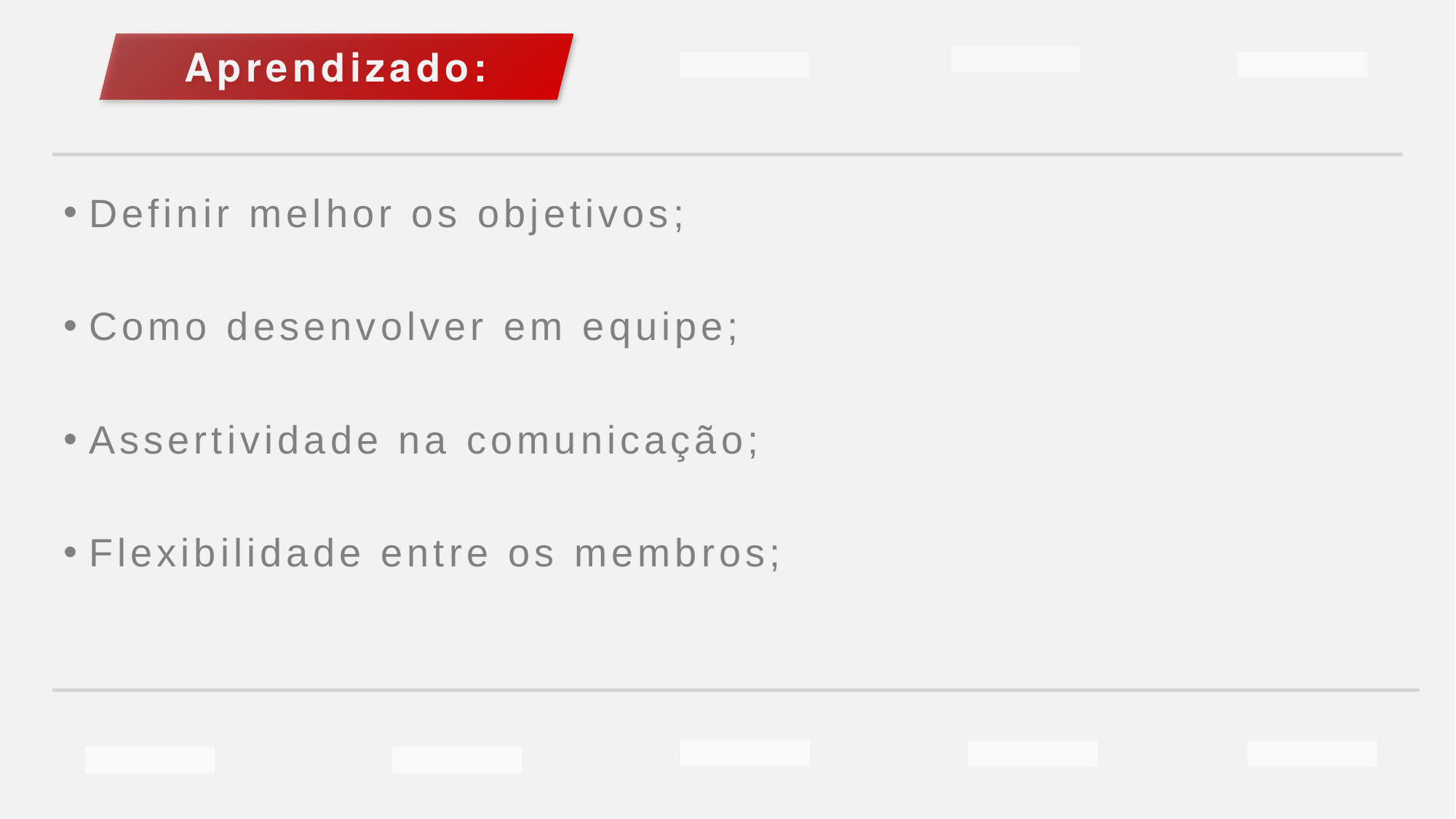

Aprendizado:

Definir melhor os objetivos;

Como desenvolver em equipe;

Assertividade na comunicação;

Flexibilidade entre os membros;